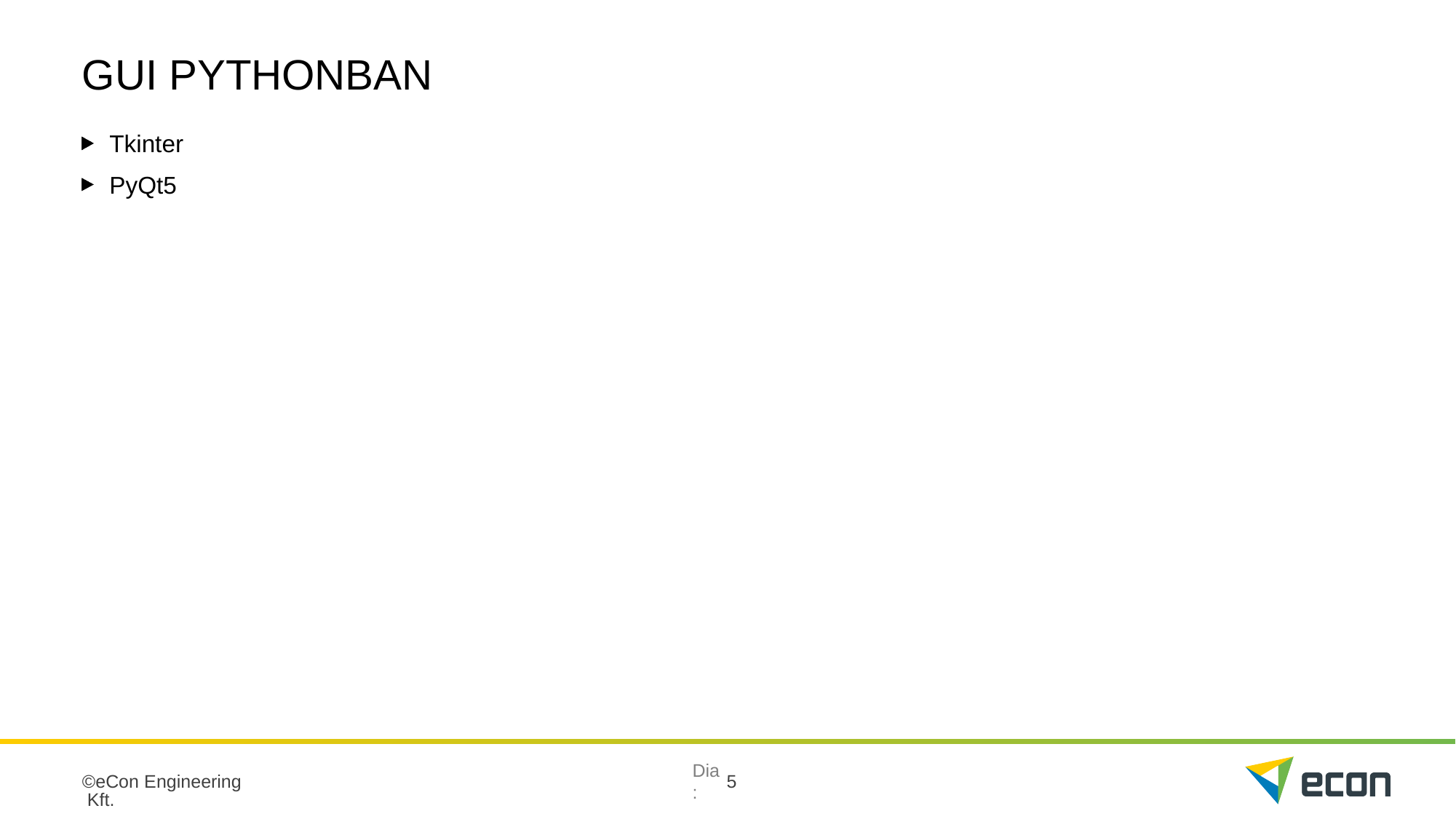

# GUI pythonban
Tkinter
PyQt5
©eCon Engineering Kft.
5